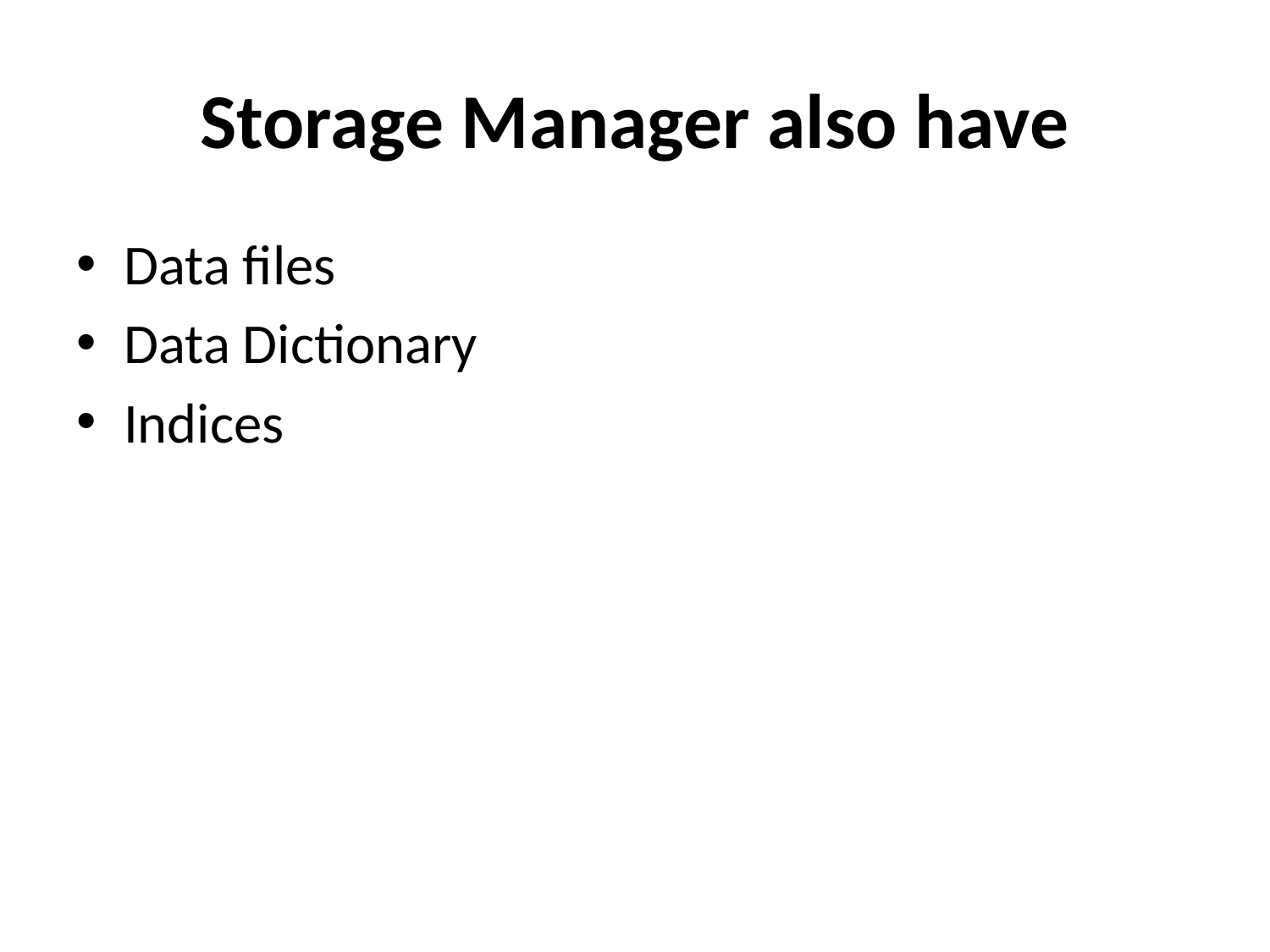

# Storage Manager also have
Data files
Data Dictionary
Indices